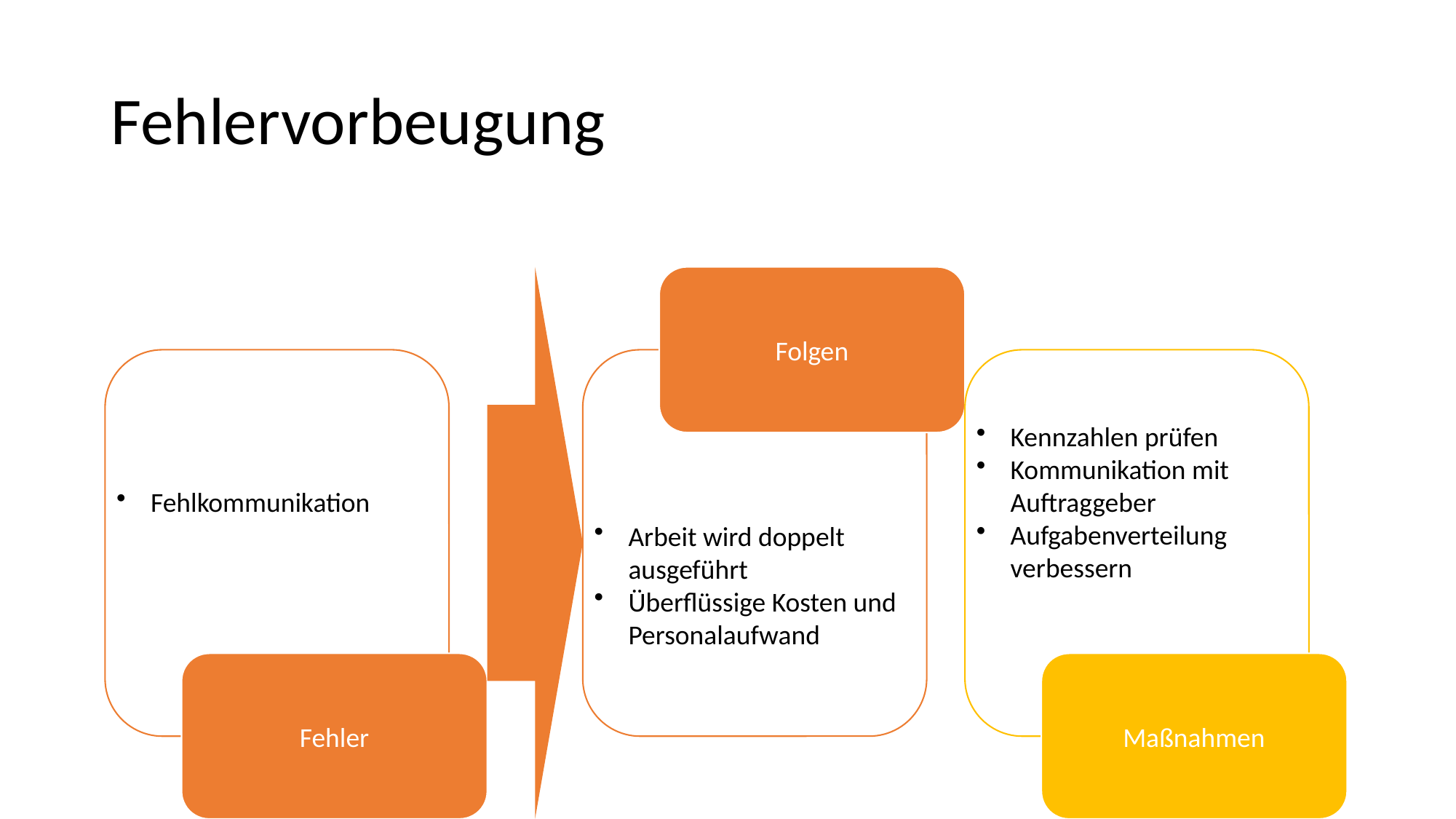

Fehler
Fehlkommunikation
Folgen
Arbeit wird doppelt ausgeführt
Überflüssige Kosten und Personalaufwand
Maßnahmen
Kennzahlen prüfen
Kommunikation mit Auftraggeber
Aufgabenverteilung verbessern
# Fehlervorbeugung